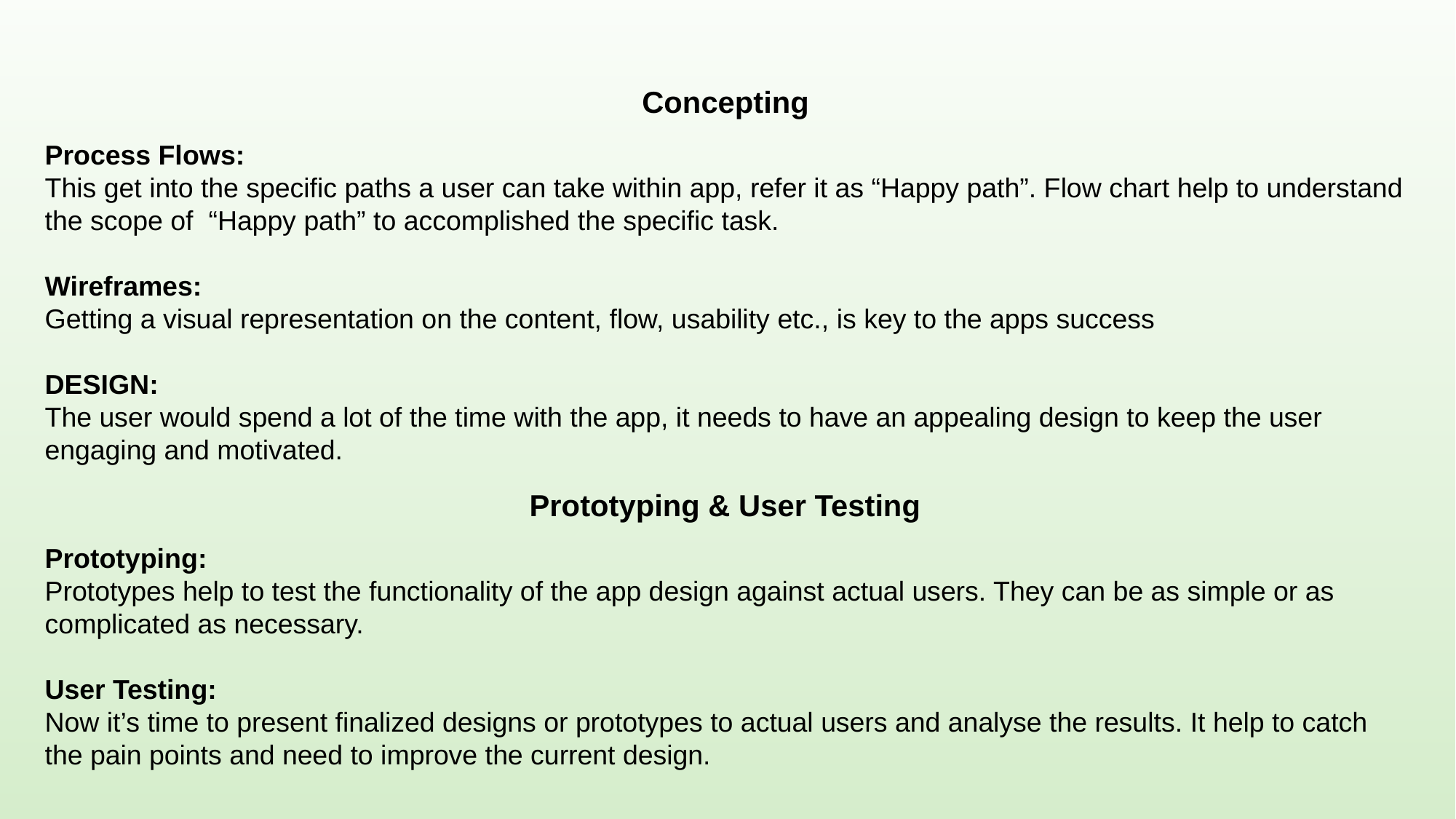

Concepting
Process Flows:
This get into the specific paths a user can take within app, refer it as “Happy path”. Flow chart help to understand the scope of  “Happy path” to accomplished the specific task.

Wireframes:
Getting a visual representation on the content, flow, usability etc., is key to the apps success

DESIGN:
The user would spend a lot of the time with the app, it needs to have an appealing design to keep the user engaging and motivated.
Prototyping & User Testing
Prototyping:
Prototypes help to test the functionality of the app design against actual users. They can be as simple or as complicated as necessary.

User Testing:
Now it’s time to present finalized designs or prototypes to actual users and analyse the results. It help to catch the pain points and need to improve the current design.